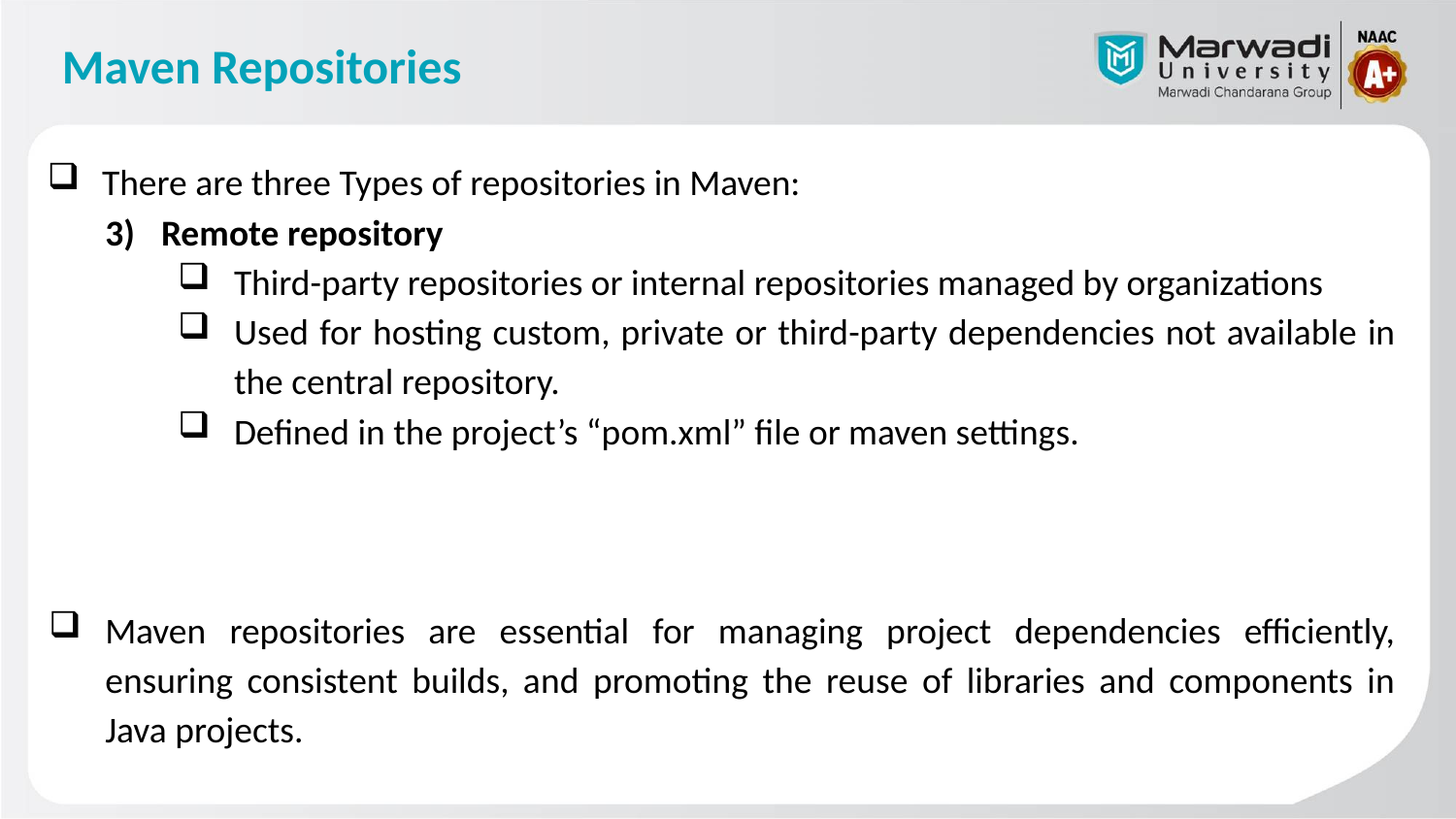

# Maven Repositories
There are three Types of repositories in Maven:
Remote repository
Third-party repositories or internal repositories managed by organizations
Used for hosting custom, private or third-party dependencies not available in the central repository.
Defined in the project’s “pom.xml” file or maven settings.

Maven repositories are essential for managing project dependencies efficiently, ensuring consistent builds, and promoting the reuse of libraries and components in Java projects.